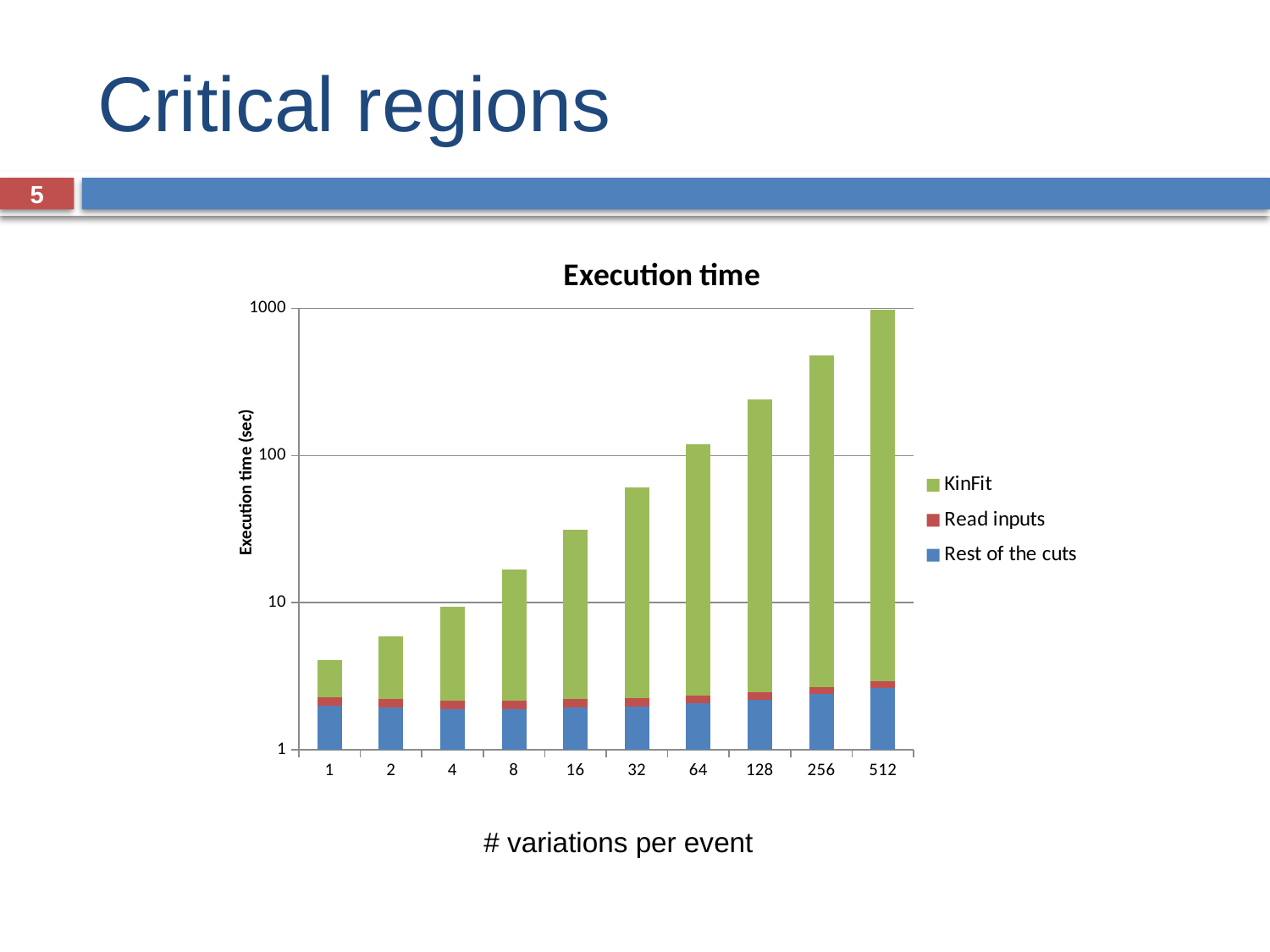

# Critical regions
5

### Chart: Execution time

| Category |  |  |  |
|---|---|---|---|
| 1.0 | 1.991641 | 0.280504 | 1.812077 |
| 2.0 | 1.949046 | 0.280504 | 3.64018 |
| 4.0 | 1.893227 | 0.280504 | 7.248018 |
| 8.0 | 1.890236 | 0.280504 | 14.537184 |
| 16.0 | 1.944026 | 0.280504 | 29.087227 |
| 32.0 | 1.980342 | 0.280504 | 58.127282 |
| 64.0 | 2.06879 | 0.280504 | 117.454836 |
| 128.0 | 2.198381 | 0.280504 | 237.474029 |
| 256.0 | 2.405854999999998 | 0.280504 | 479.72257 |
| 512.0 | 2.64023 | 0.280504 | 977.571781 |
# variations per event